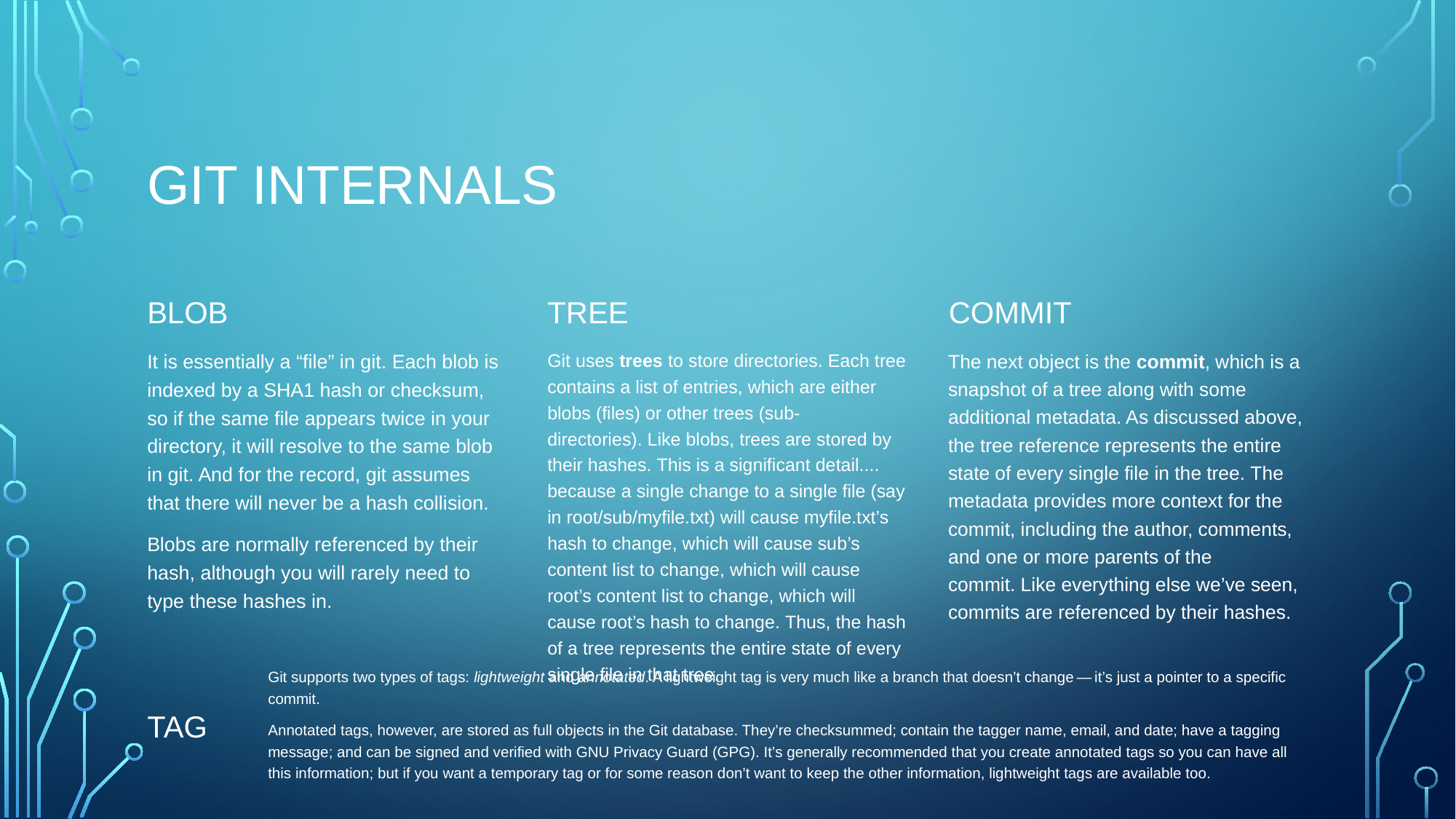

# Git internals
Blob
tree
commit
It is essentially a “file” in git. Each blob is indexed by a SHA1 hash or checksum, so if the same file appears twice in your directory, it will resolve to the same blob in git. And for the record, git assumes that there will never be a hash collision.
Blobs are normally referenced by their hash, although you will rarely need to type these hashes in.

Git uses trees to store directories. Each tree contains a list of entries, which are either blobs (files) or other trees (sub-directories). Like blobs, trees are stored by their hashes. This is a significant detail.... because a single change to a single file (say in root/sub/myfile.txt) will cause myfile.txt’s hash to change, which will cause sub’s content list to change, which will cause root’s content list to change, which will cause root’s hash to change. Thus, the hash of a tree represents the entire state of every single file in that tree.
The next object is the commit, which is a snapshot of a tree along with some additional metadata. As discussed above, the tree reference represents the entire state of every single file in the tree. The metadata provides more context for the commit, including the author, comments, and one or more parents of the commit. Like everything else we’ve seen, commits are referenced by their hashes.
Git supports two types of tags: lightweight and annotated. A lightweight tag is very much like a branch that doesn’t change — it’s just a pointer to a specific commit.
Annotated tags, however, are stored as full objects in the Git database. They’re checksummed; contain the tagger name, email, and date; have a tagging message; and can be signed and verified with GNU Privacy Guard (GPG). It’s generally recommended that you create annotated tags so you can have all this information; but if you want a temporary tag or for some reason don’t want to keep the other information, lightweight tags are available too.

Tag